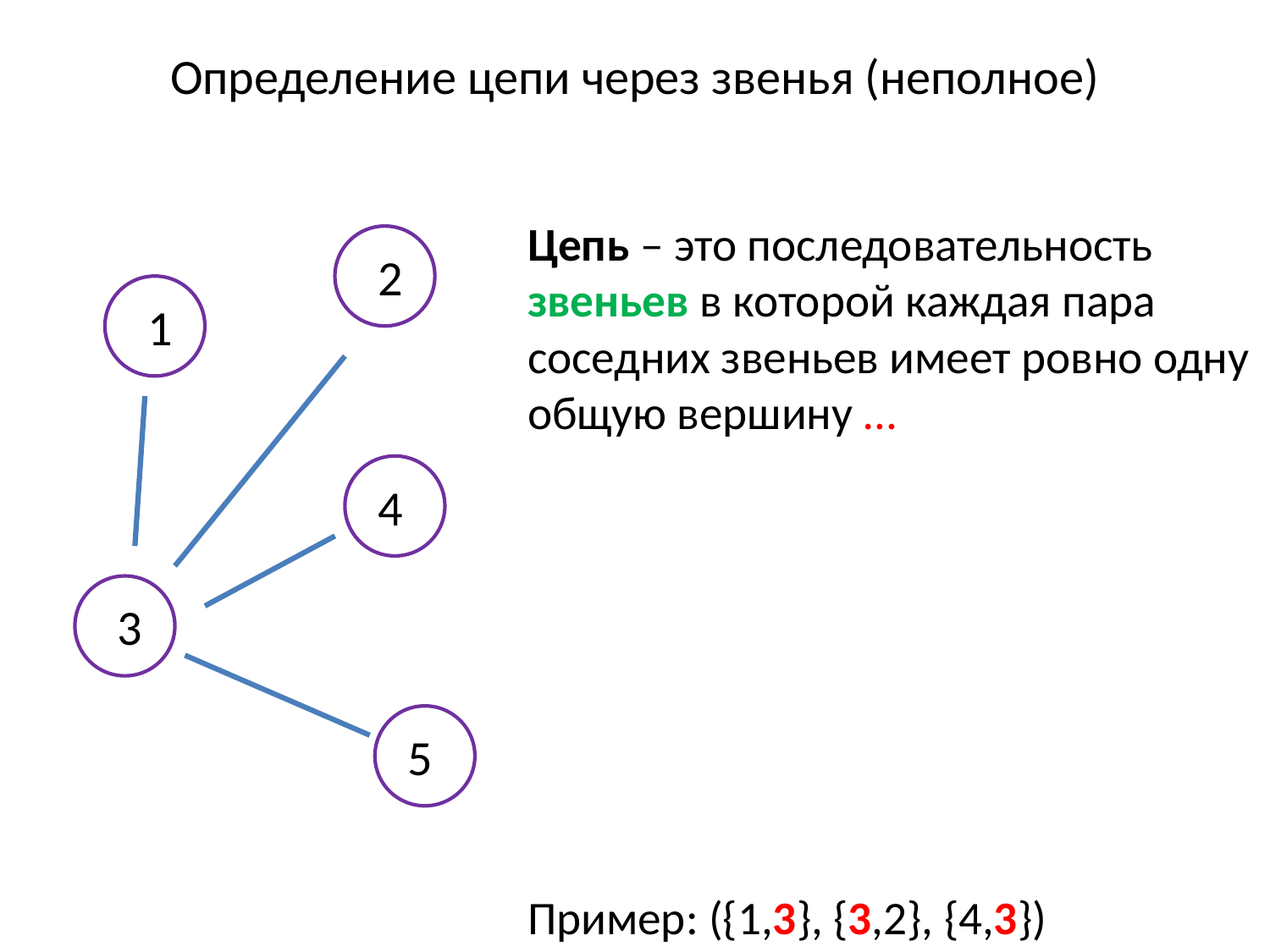

Определение цепи через звенья (неполное)
Цепь – это последовательность звеньев в которой каждая пара соседних звеньев имеет ровно одну общую вершину …

Пример: ({1,3}, {3,2}, {4,3})

2

1

4

3

5